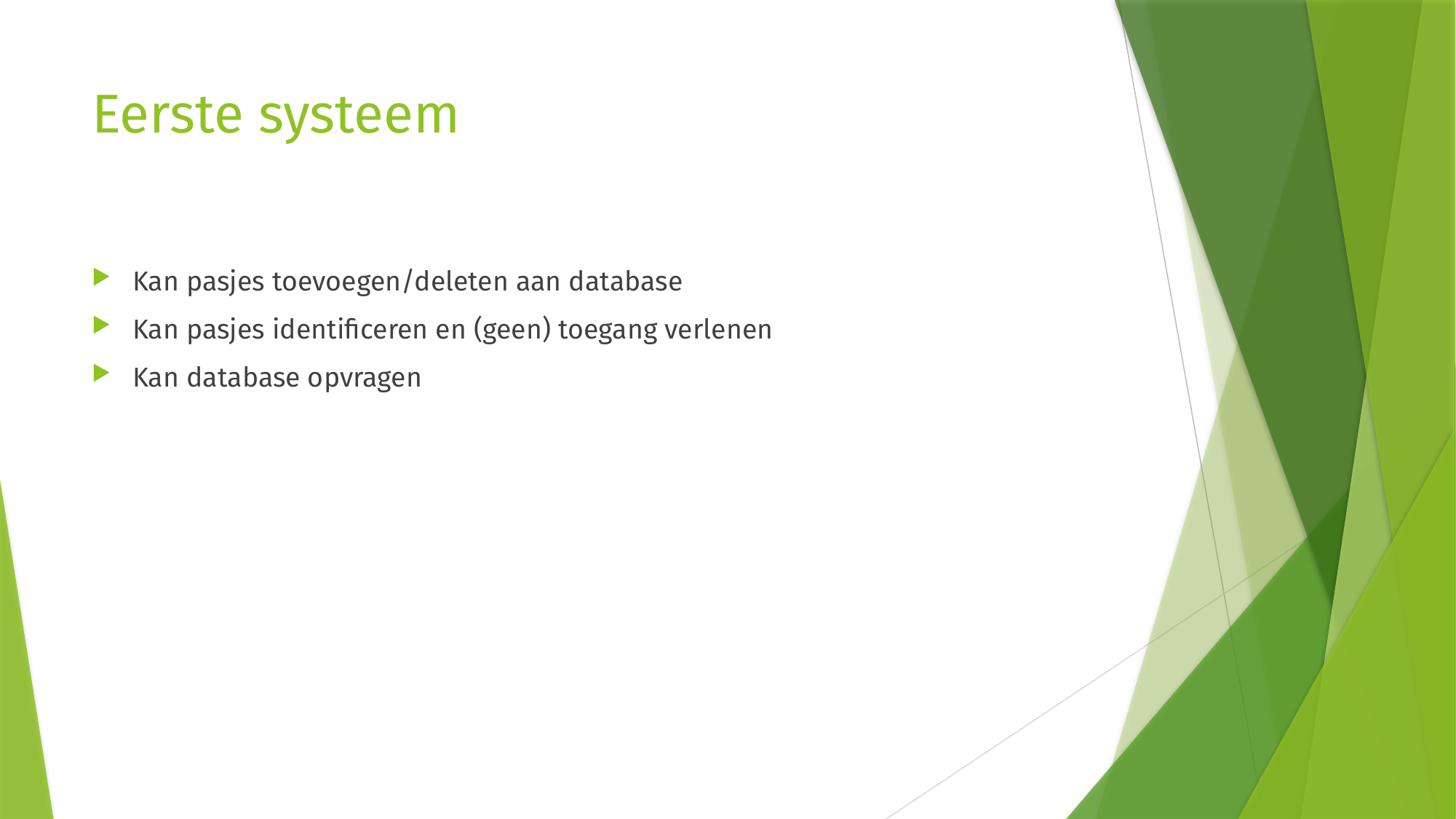

# Eerste systeem
Kan pasjes toevoegen/deleten aan database
Kan pasjes identificeren en (geen) toegang verlenen
Kan database opvragen